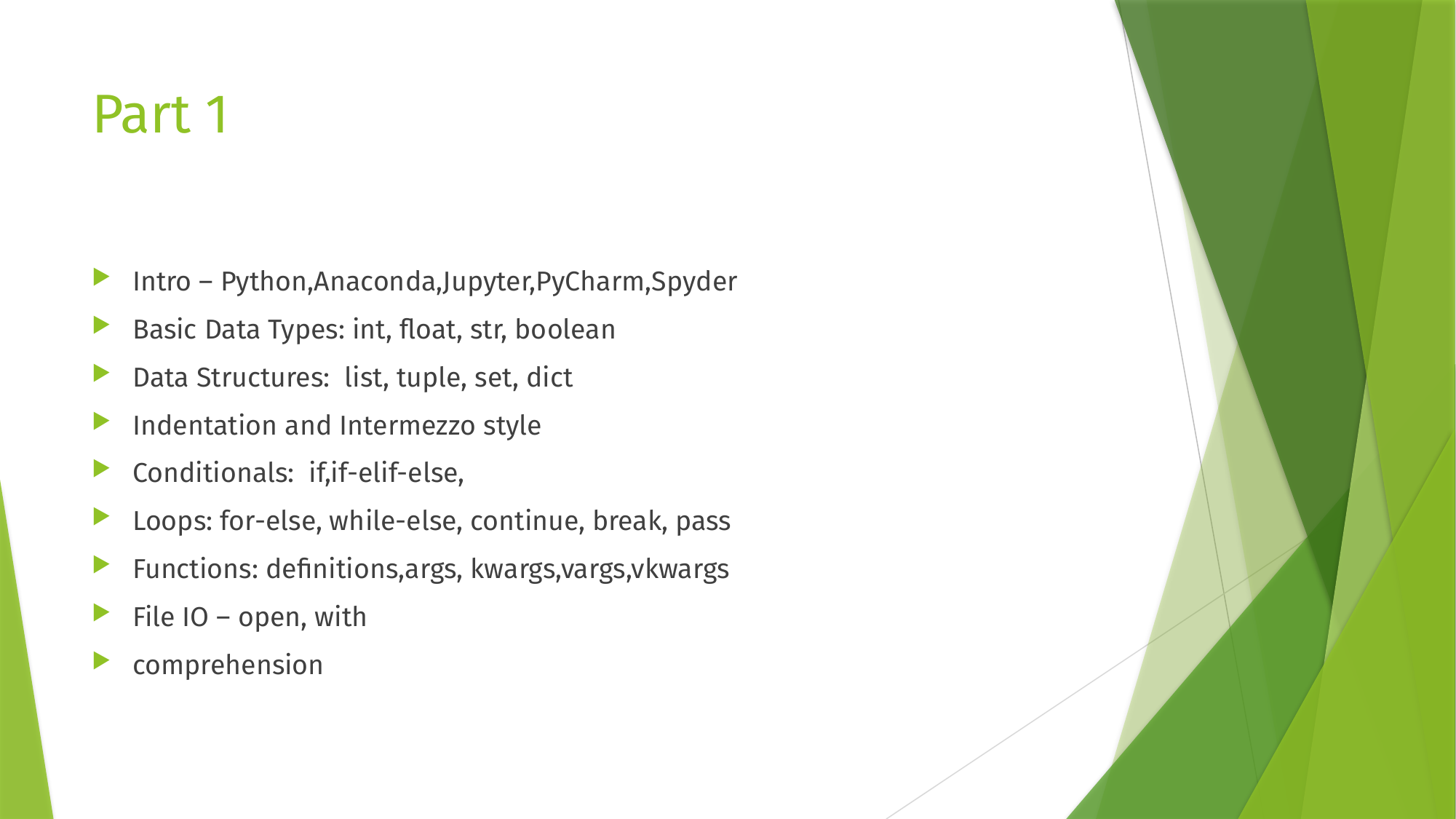

# Part 1
Intro – Python,Anaconda,Jupyter,PyCharm,Spyder
Basic Data Types: int, float, str, boolean
Data Structures:  list, tuple, set, dict
Indentation and Intermezzo style
Conditionals:  if,if-elif-else,
Loops: for-else, while-else, continue, break, pass
Functions: definitions,args, kwargs,vargs,vkwargs
File IO – open, with
comprehension